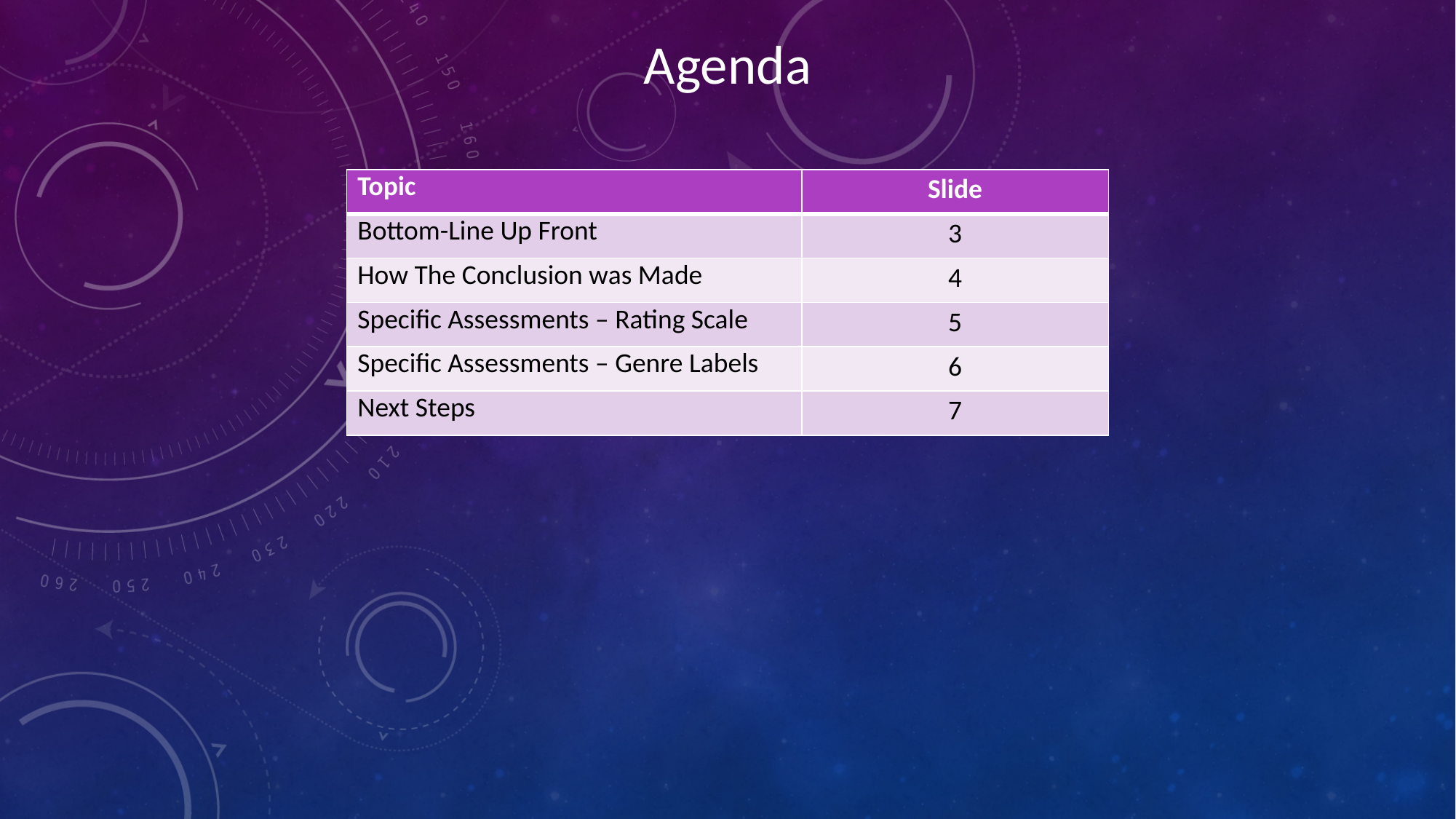

Agenda
| Topic | Slide |
| --- | --- |
| Bottom-Line Up Front | 3 |
| How The Conclusion was Made | 4 |
| Specific Assessments – Rating Scale | 5 |
| Specific Assessments – Genre Labels | 6 |
| Next Steps | 7 |